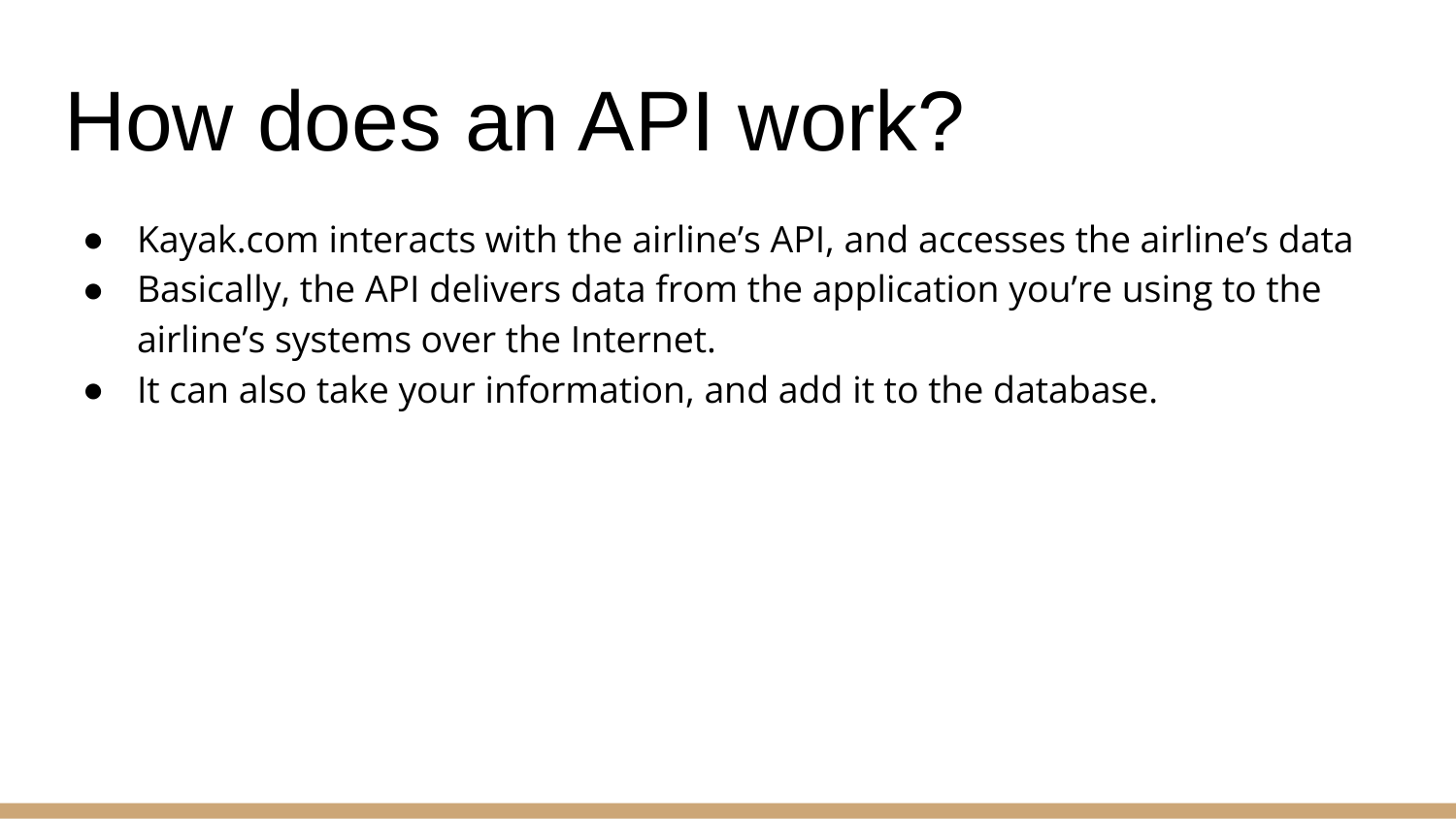

# How does an API work?
Kayak.com interacts with the airline’s API, and accesses the airline’s data
Basically, the API delivers data from the application you’re using to the airline’s systems over the Internet.
It can also take your information, and add it to the database.